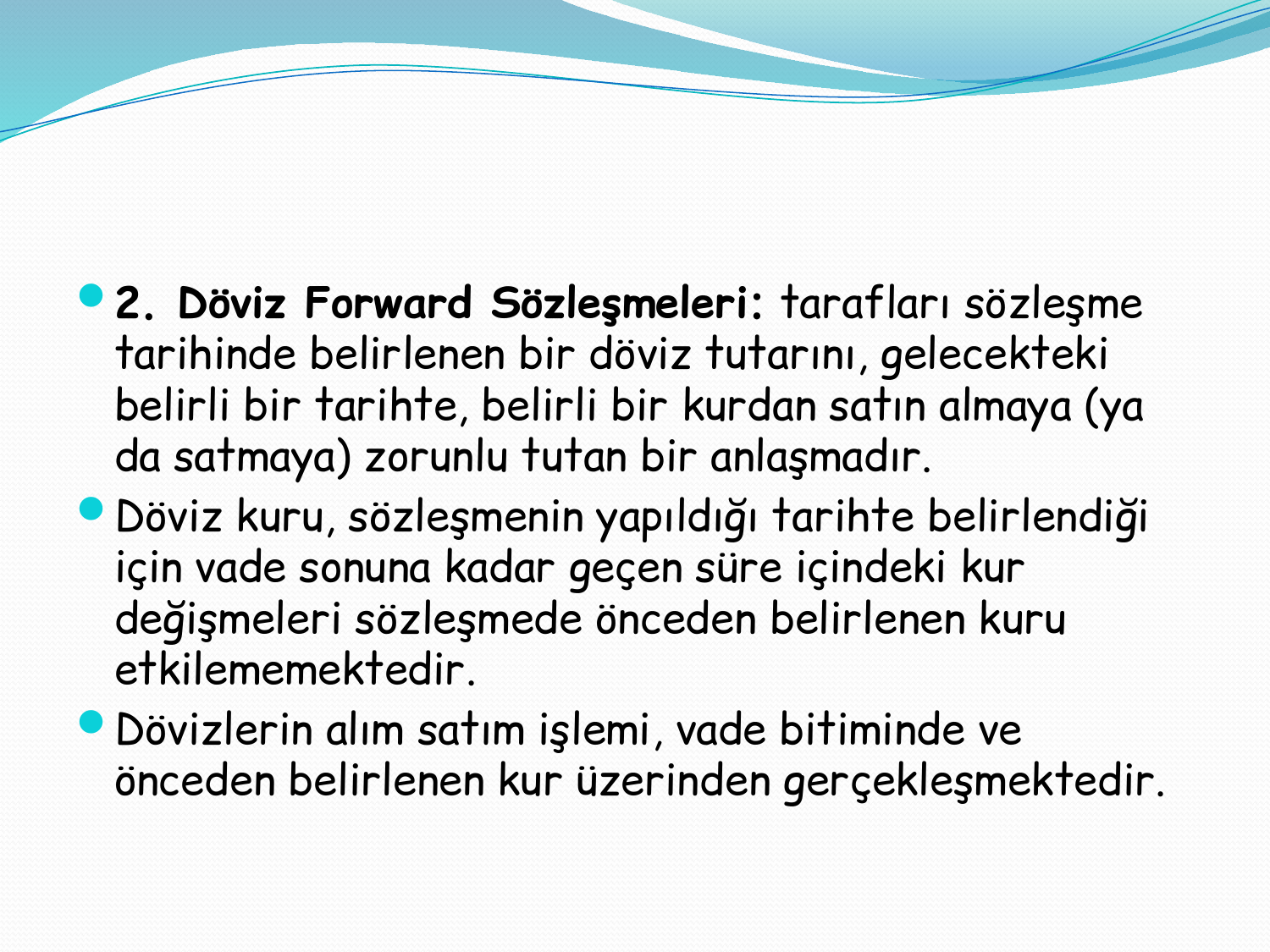

#
2. Döviz Forward Sözleşmeleri: tarafları sözleşme tarihinde belirlenen bir döviz tutarını, gelecekteki belirli bir tarihte, belirli bir kurdan satın almaya (ya da satmaya) zorunlu tutan bir anlaşmadır.
Döviz kuru, sözleşmenin yapıldığı tarihte belirlendiği için vade sonuna kadar geçen süre içindeki kur değişmeleri sözleşmede önceden belirlenen kuru etkilememektedir.
Dövizlerin alım satım işlemi, vade bitiminde ve önceden belirlenen kur üzerinden gerçekleşmektedir.